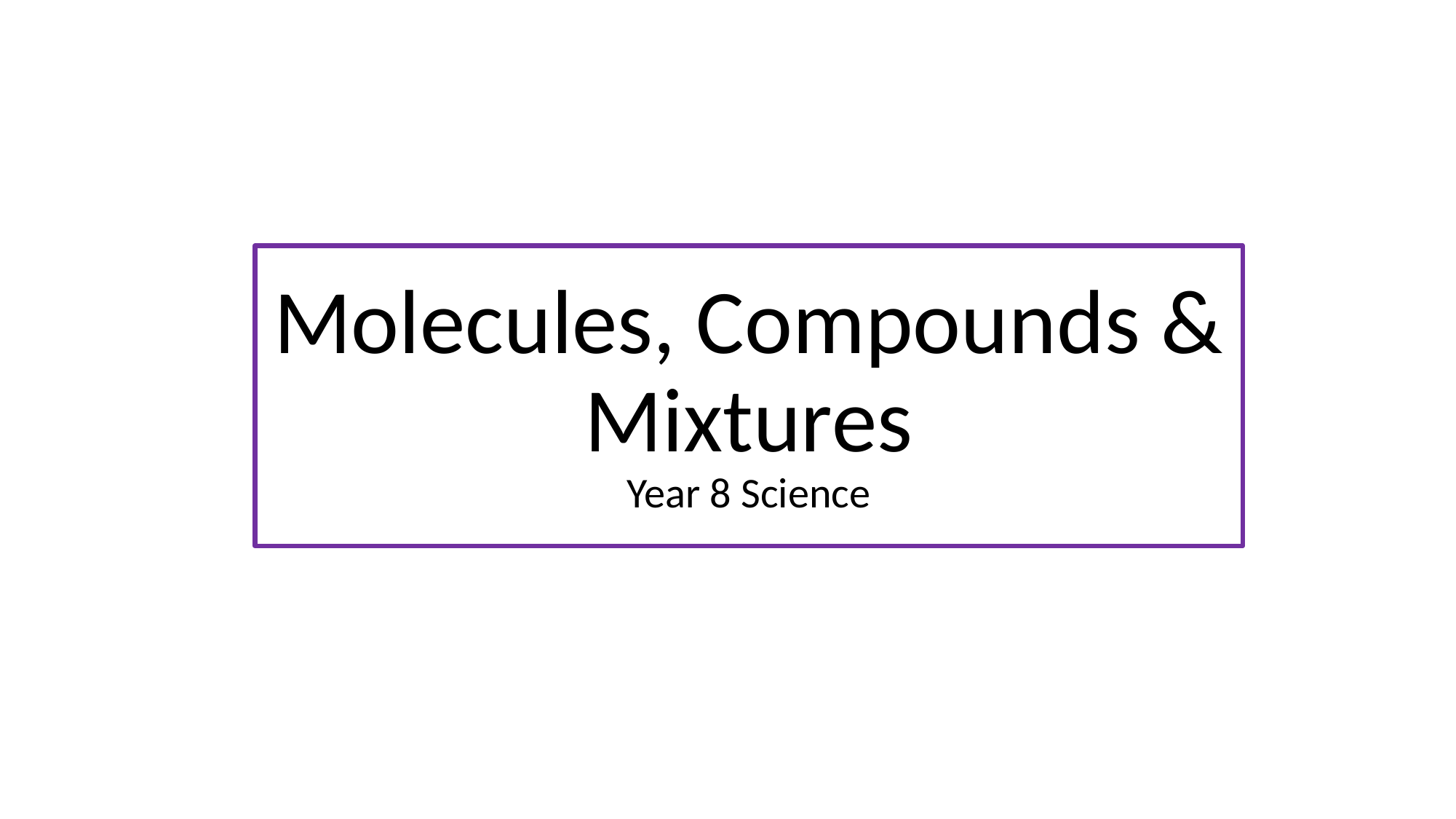

# Molecules, Compounds & Mixtures Year 8 Science